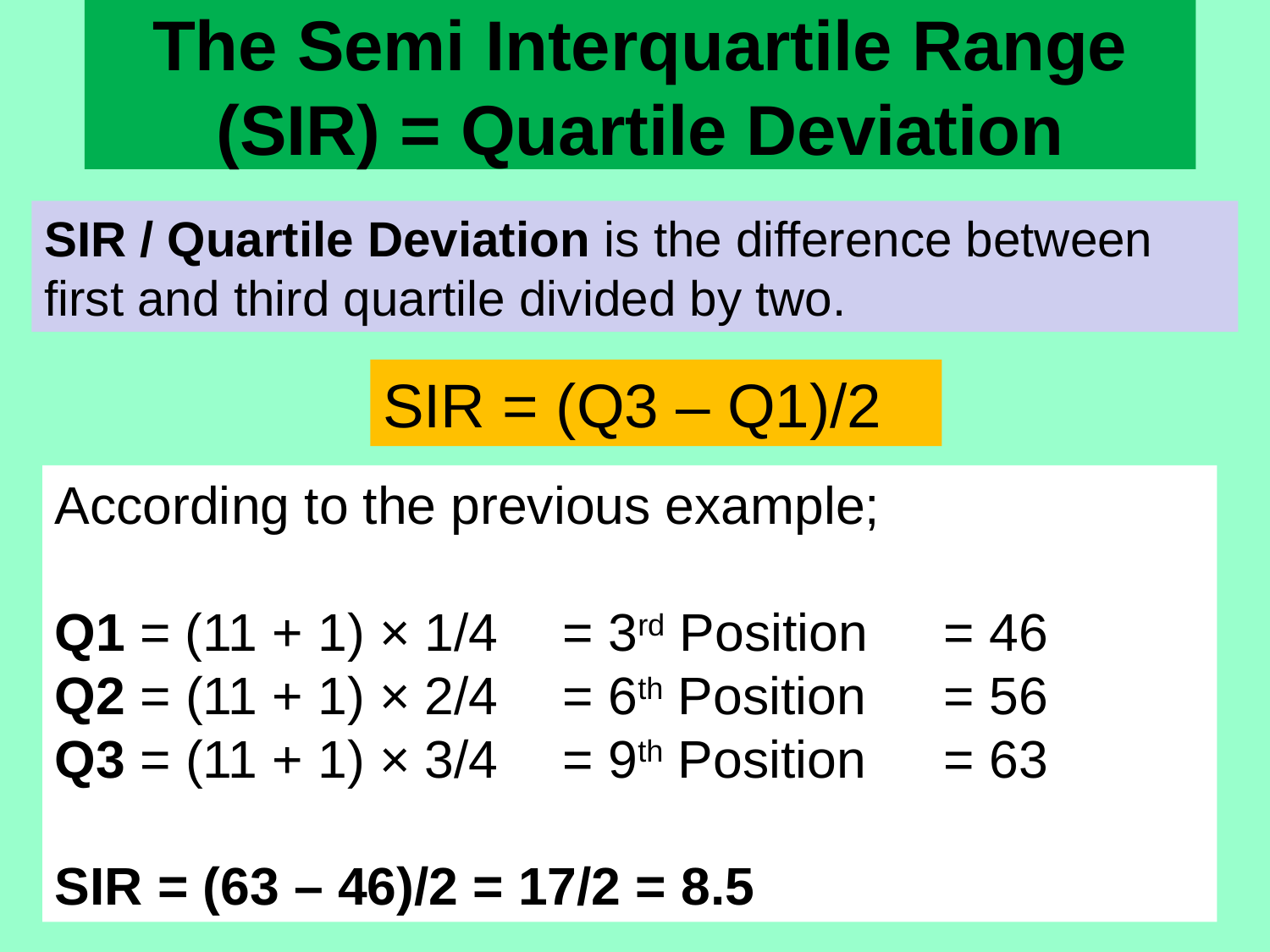

# The Semi Interquartile Range (SIR) = Quartile Deviation

SIR / Quartile Deviation is the difference between first and third quartile divided by two.
SIR = (Q3 – Q1)/2
According to the previous example;

Q1 = (11 + 1) × 1/4	= 3rd Position	= 46
Q2 = (11 + 1) × 2/4	= 6th Position	= 56
Q3 = (11 + 1) × 3/4	= 9th Position	= 63

SIR = (63 – 46)/2 = 17/2 = 8.5